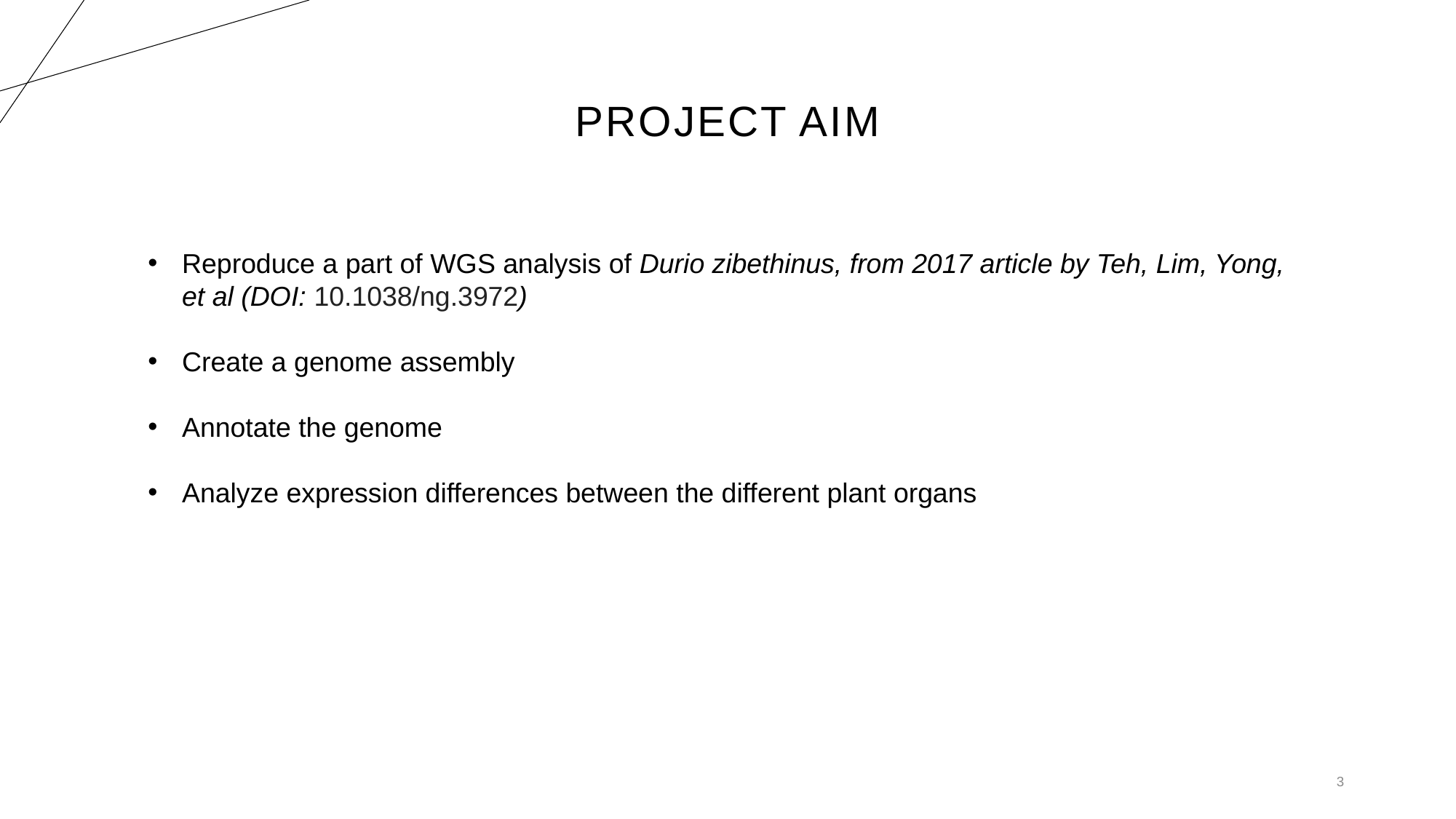

# PROJECT AIM
Reproduce a part of WGS analysis of Durio zibethinus, from 2017 article by Teh, Lim, Yong, et al (DOI: 10.1038/ng.3972)

Create a genome assembly

Annotate the genome

Analyze expression differences between the different plant organs

3